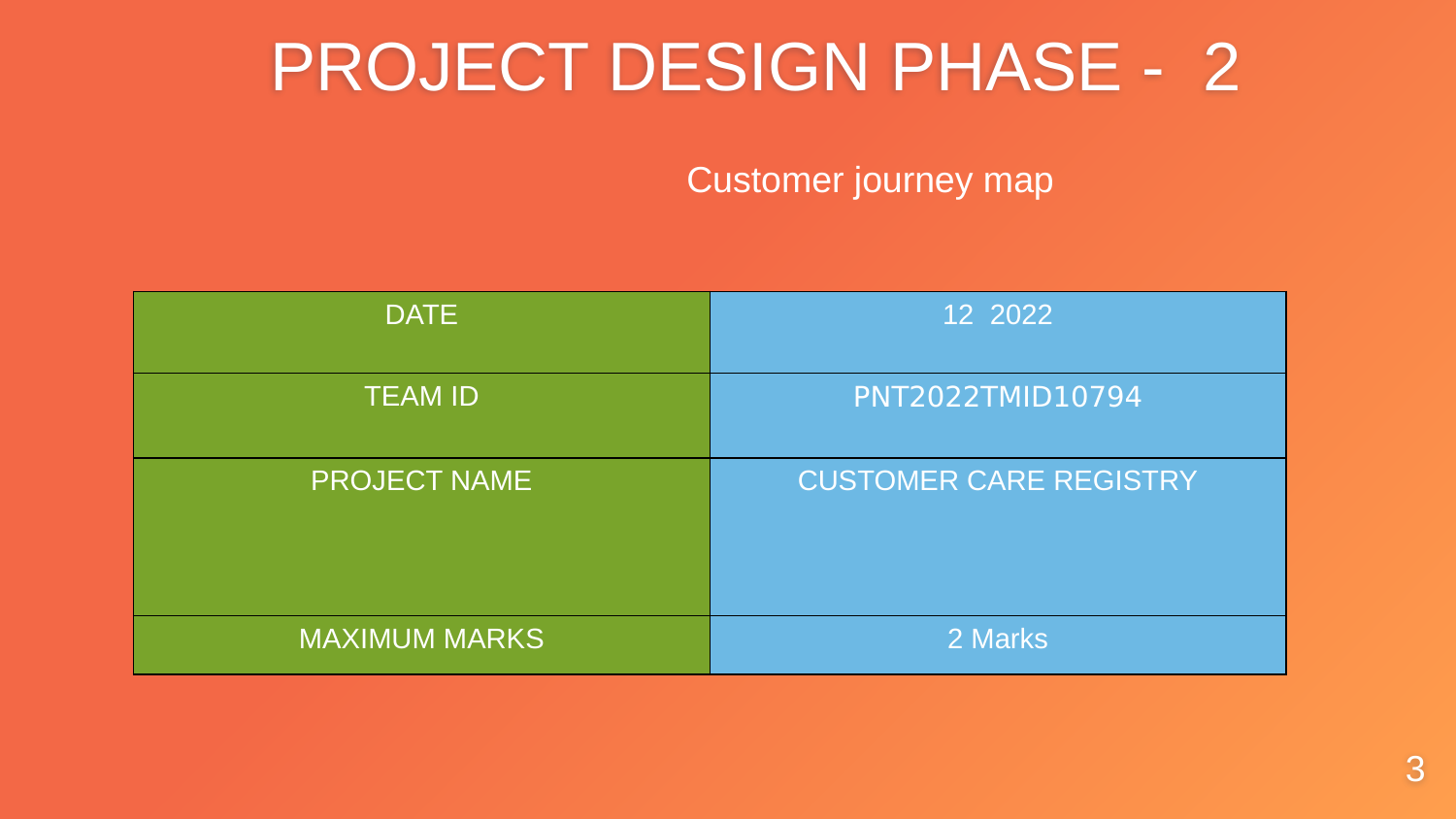

# PROJECT DESIGN PHASE -  2

                                                      Customer journey map
| DATE | 12 2022 |
| --- | --- |
| TEAM ID | PNT2022TMID10794 |
| PROJECT NAME | CUSTOMER CARE REGISTRY |
| MAXIMUM MARKS | 2 Marks |
3